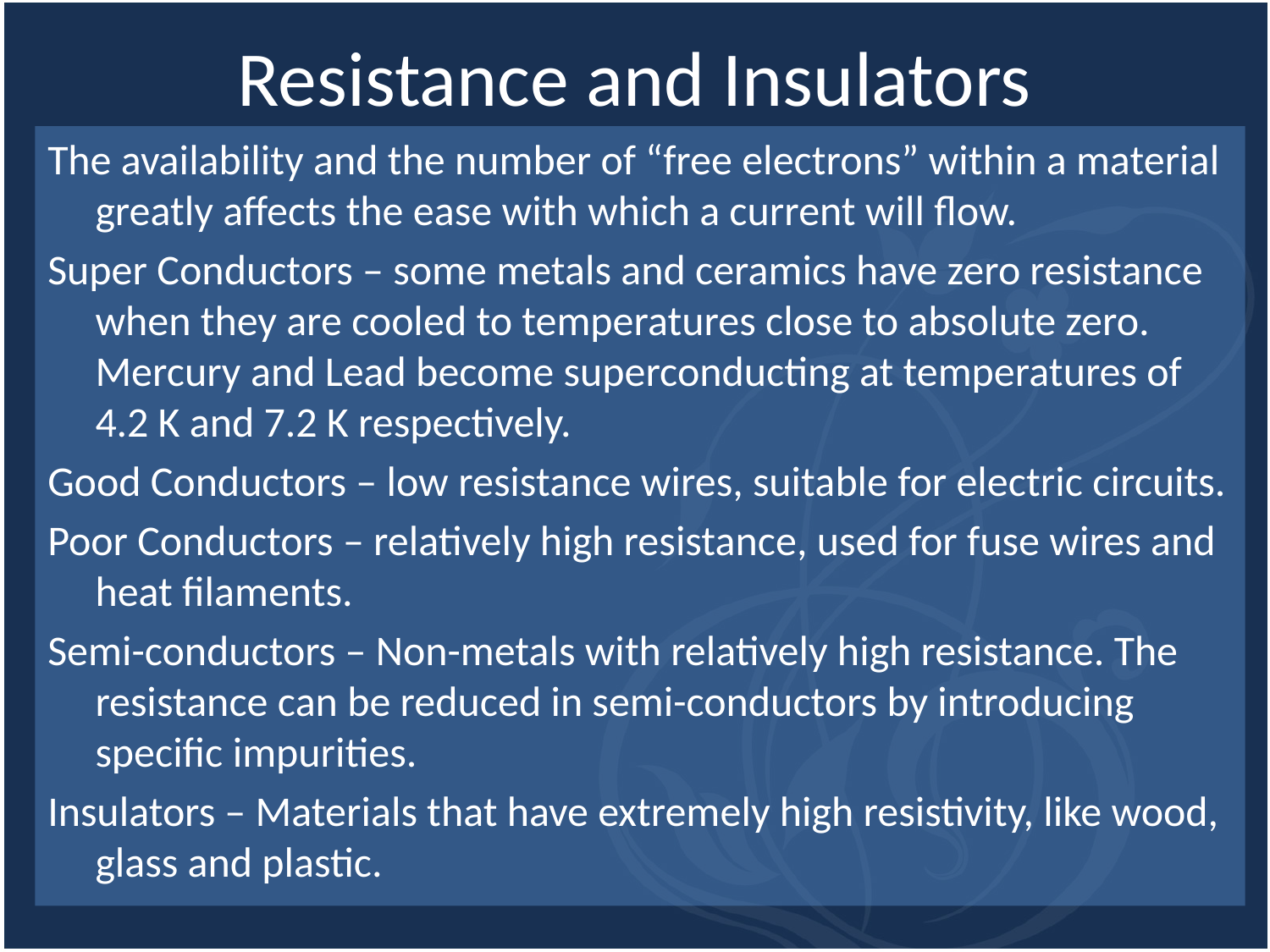

# Resistance and Insulators
The availability and the number of “free electrons” within a material greatly affects the ease with which a current will flow.
Super Conductors – some metals and ceramics have zero resistance when they are cooled to temperatures close to absolute zero. Mercury and Lead become superconducting at temperatures of 4.2 K and 7.2 K respectively.
Good Conductors – low resistance wires, suitable for electric circuits.
Poor Conductors – relatively high resistance, used for fuse wires and heat filaments.
Semi-conductors – Non-metals with relatively high resistance. The resistance can be reduced in semi-conductors by introducing specific impurities.
Insulators – Materials that have extremely high resistivity, like wood, glass and plastic.